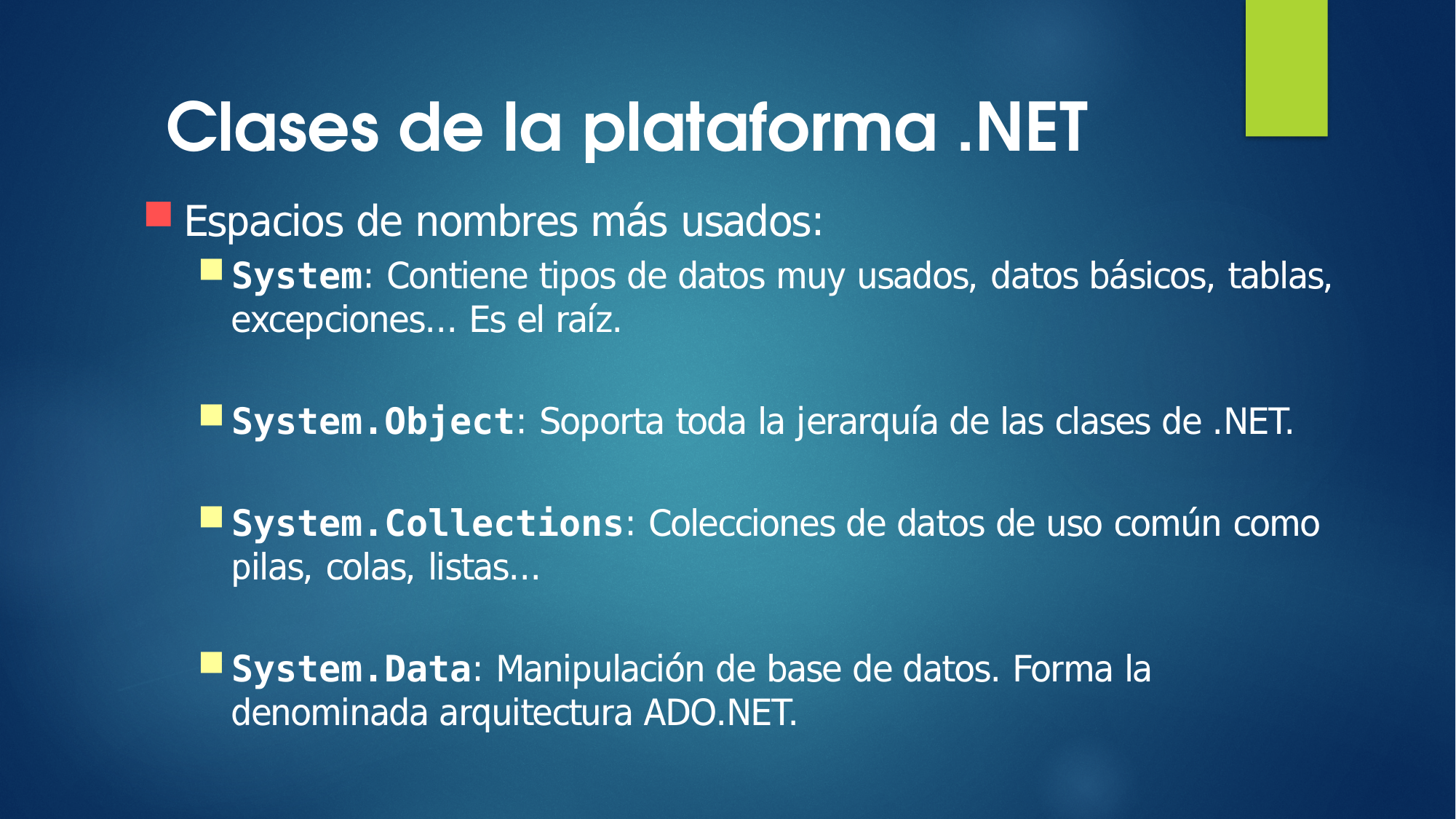

Clases de la plataforma .NET
Espacios de nombres más usados:
System: Contiene tipos de datos muy usados, datos básicos, tablas, excepciones... Es el raíz.

System.Object: Soporta toda la jerarquía de las clases de .NET.

System.Collections: Colecciones de datos de uso común como pilas, colas, listas...

System.Data: Manipulación de base de datos. Forma la denominada arquitectura ADO.NET.